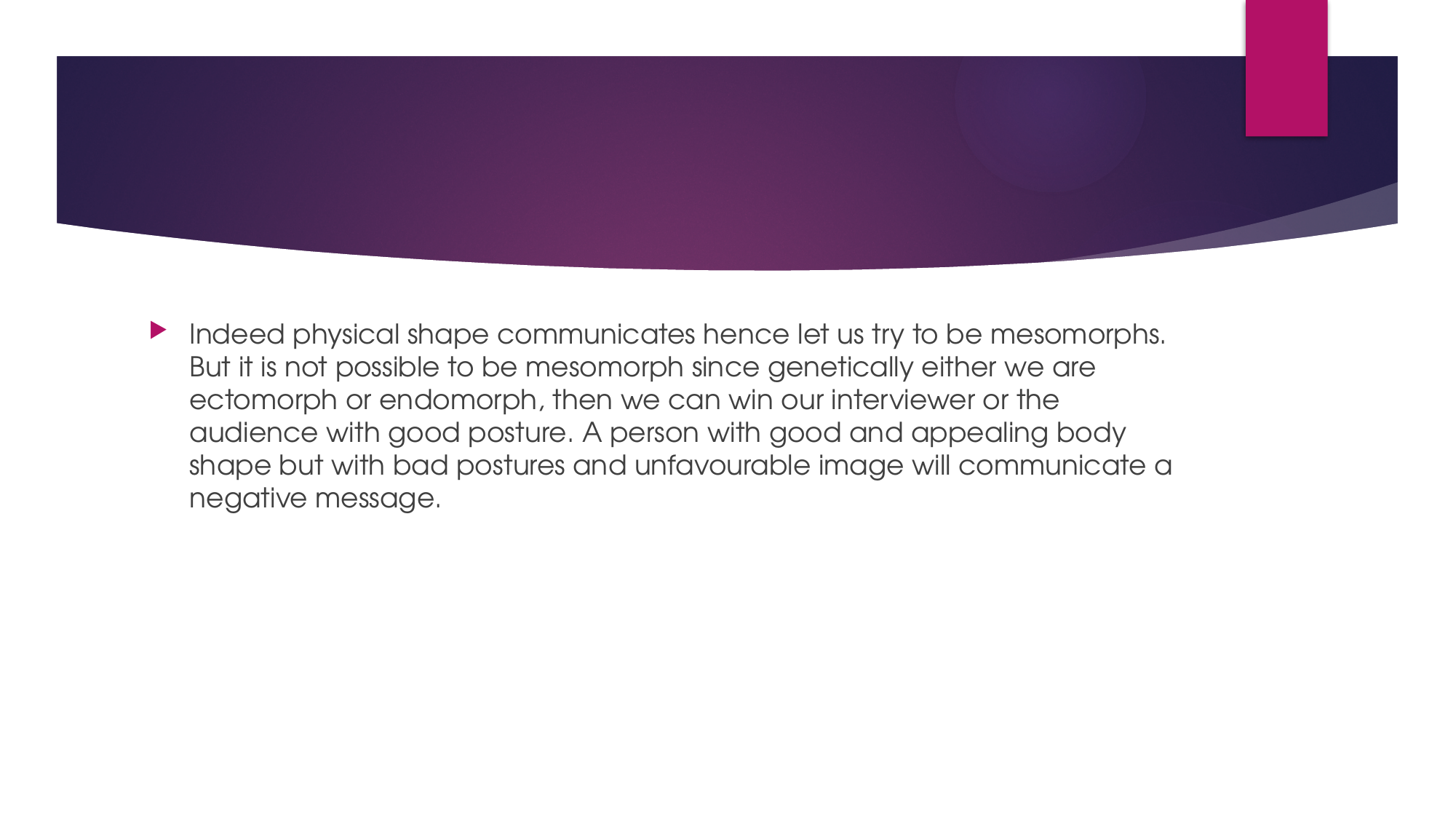

#
Indeed physical shape communicates hence let us try to be mesomorphs. But it is not possible to be mesomorph since genetically either we are ectomorph or endomorph, then we can win our interviewer or the audience with good posture. A person with good and appealing body shape but with bad postures and unfavourable image will communicate a negative message.